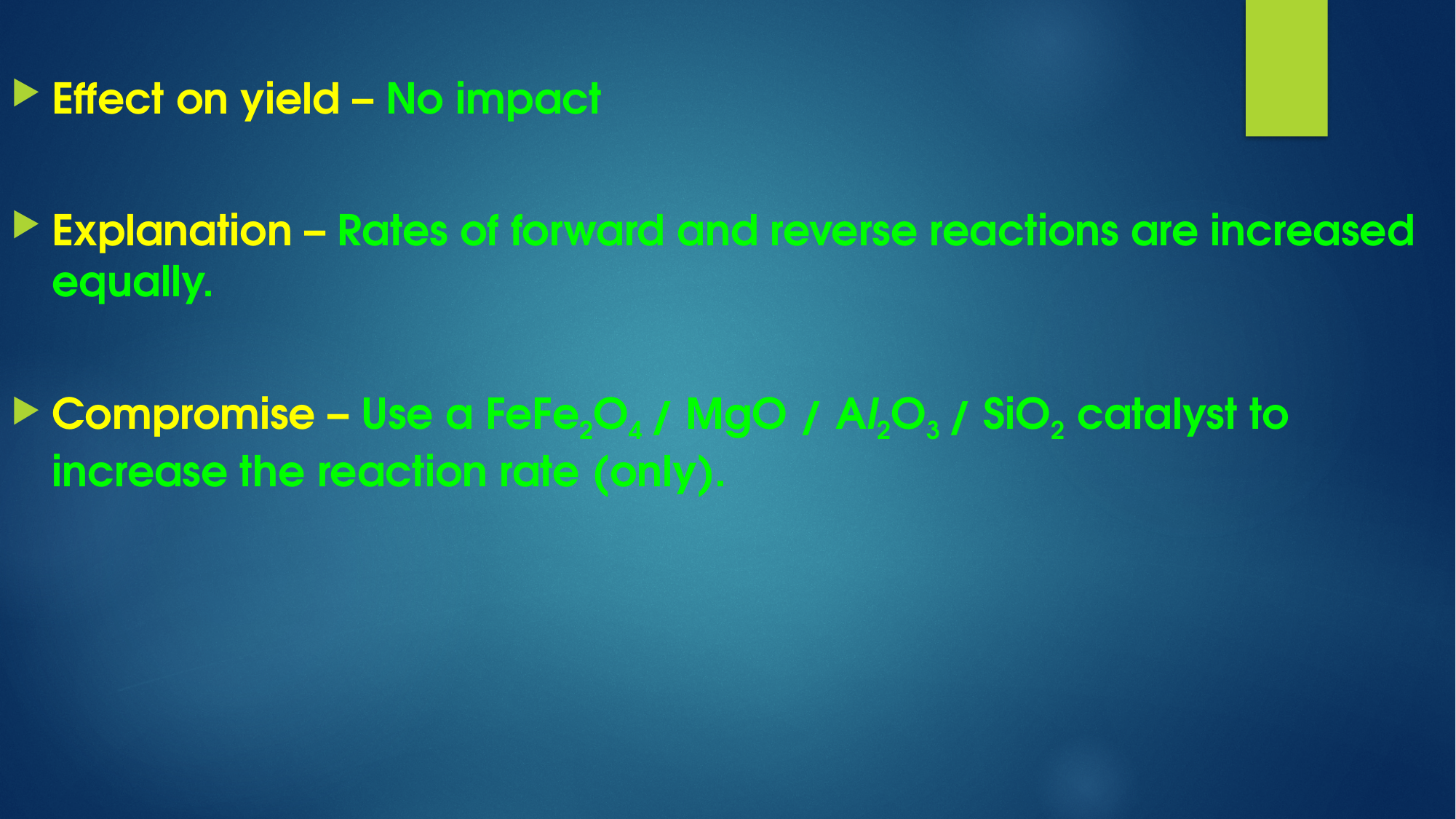

Effect on yield – No impact

Explanation – Rates of forward and reverse reactions are increased equally.

Compromise – Use a FeFe2O4 / MgO / Al2O3 / SiO2 catalyst to increase the reaction rate (only).